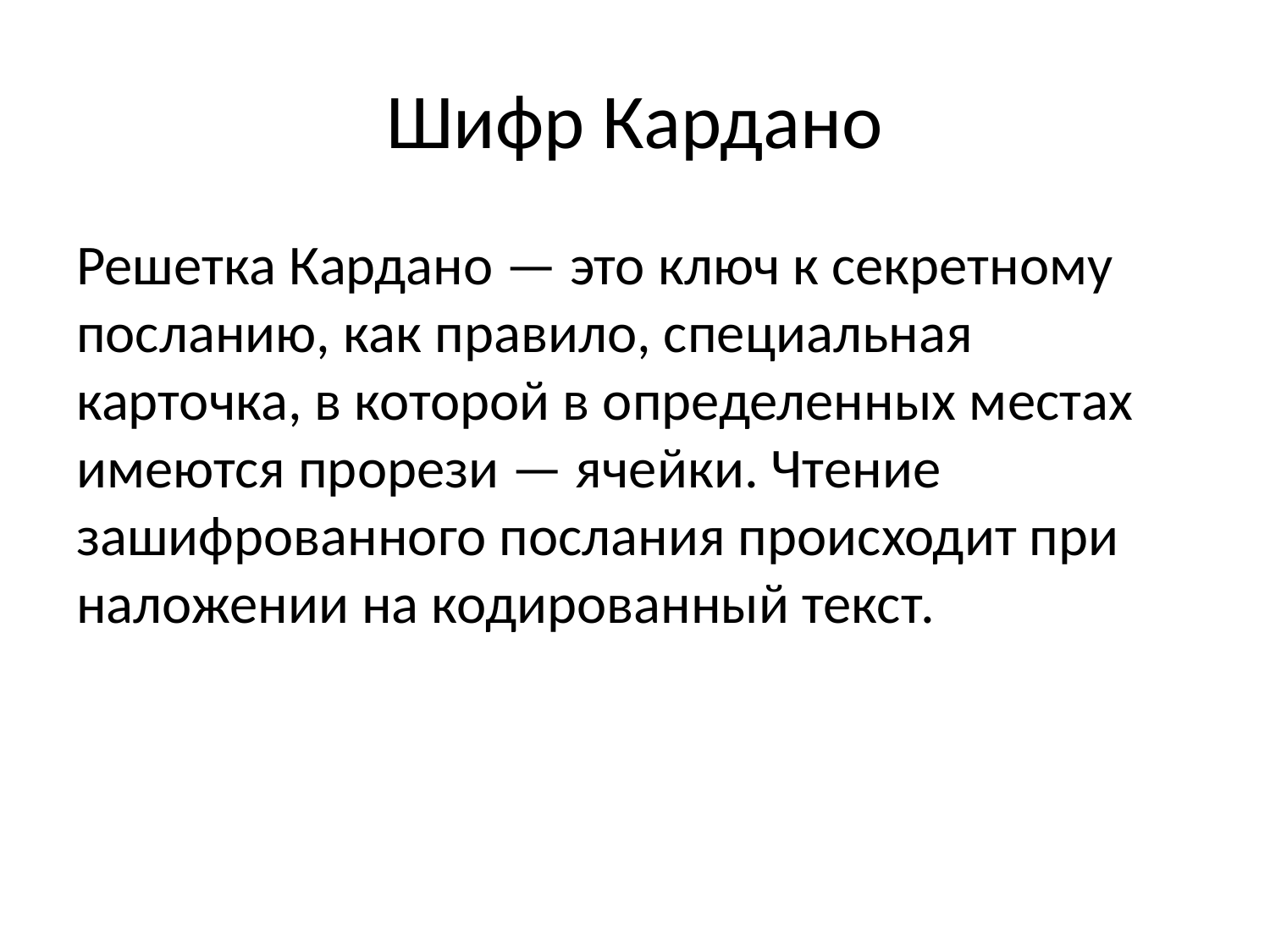

# Шифр Кардано
Решетка Кардано — это ключ к секретному посланию, как правило, специальная карточка, в которой в определенных местах имеются прорези — ячейки. Чтение зашифрованного послания происходит при наложении на кодированный текст.